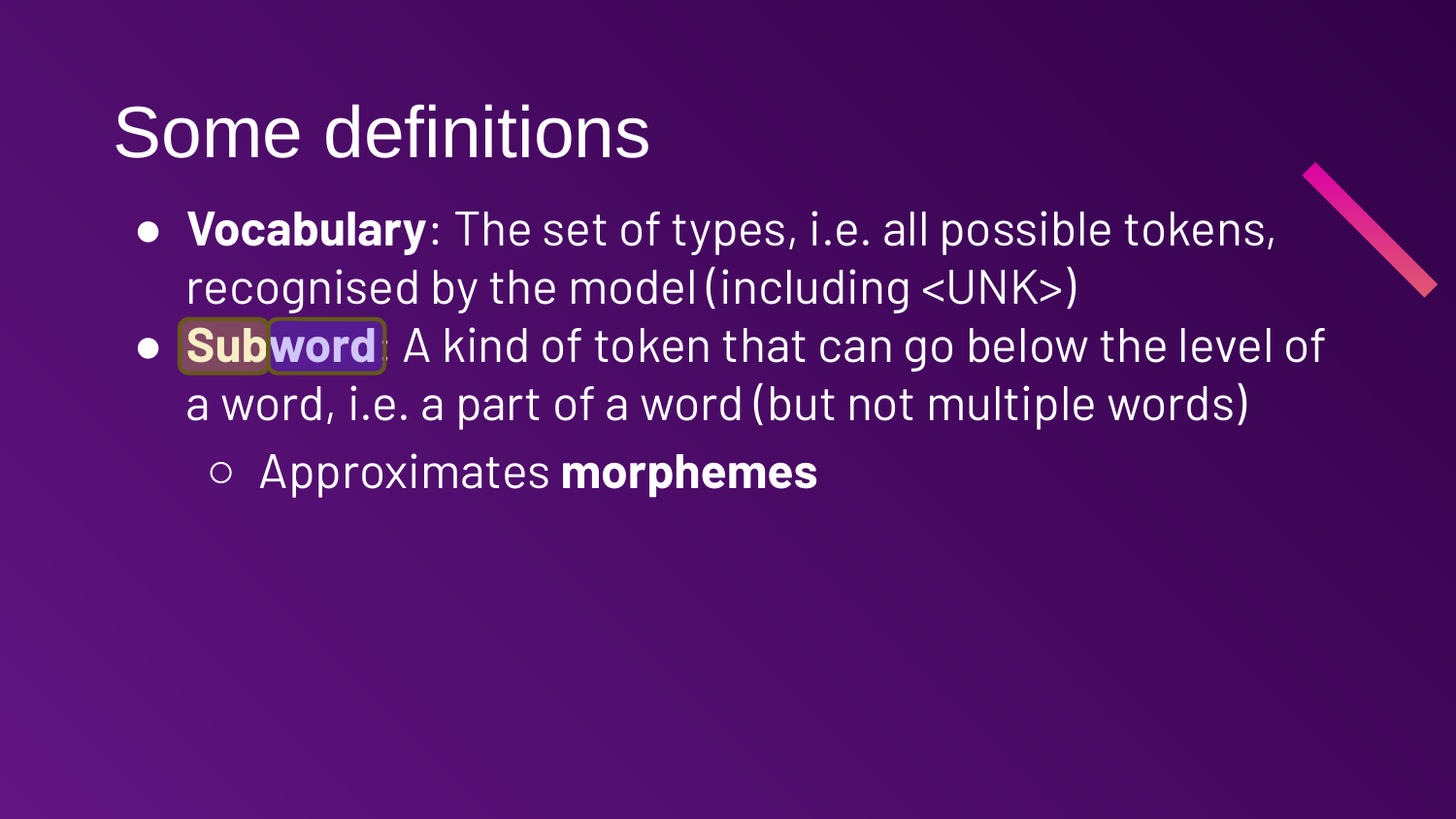

# Some definitions
Vocabulary: The set of types, i.e. all possible tokens, recognised by the model (including <UNK>)
Subword: A kind of token that can go below the level of a word, i.e. a part of a word (but not multiple words)
Approximates morphemes